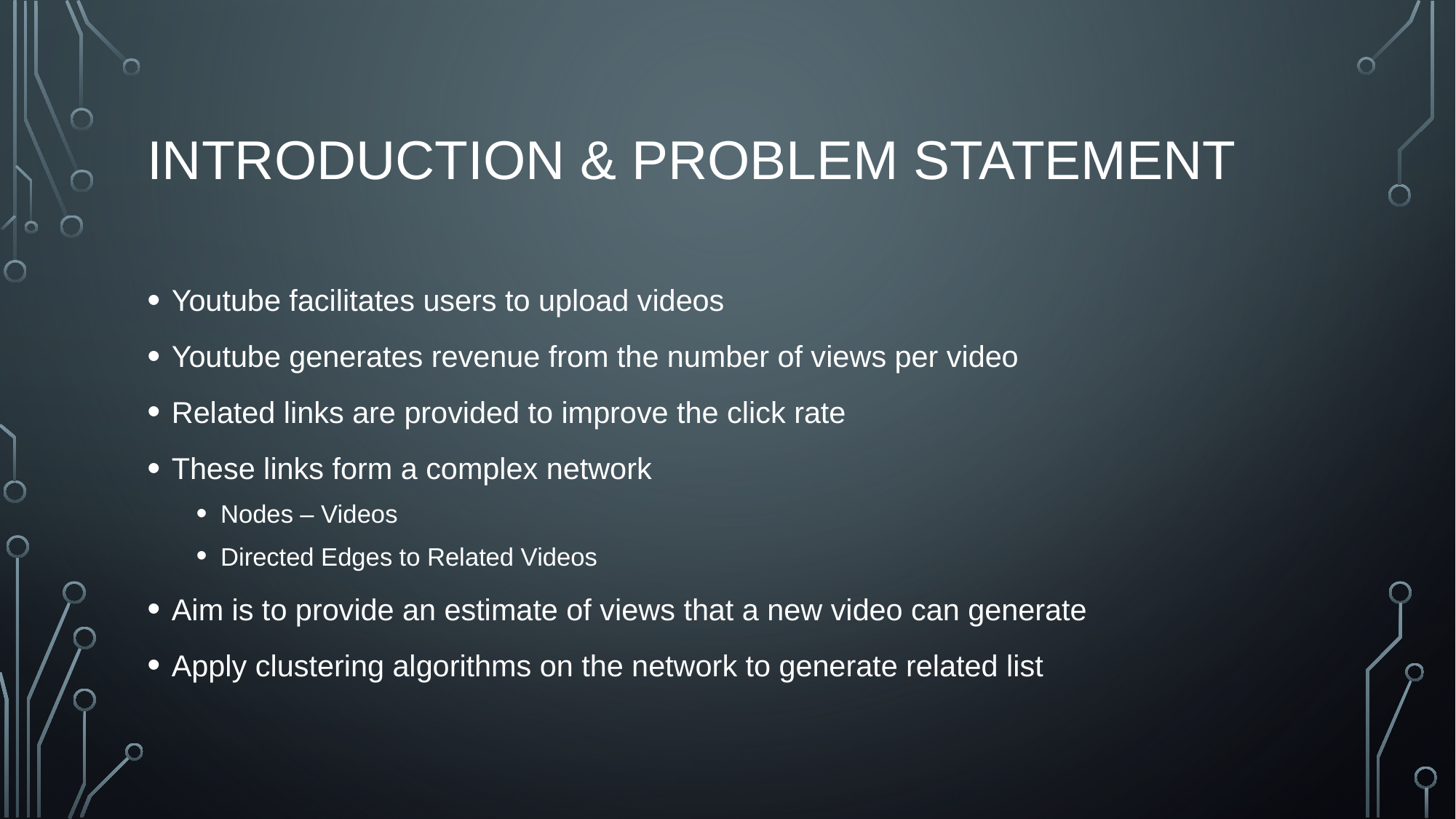

# Introduction & problem statement
Youtube facilitates users to upload videos
Youtube generates revenue from the number of views per video
Related links are provided to improve the click rate
These links form a complex network
Nodes – Videos
Directed Edges to Related Videos
Aim is to provide an estimate of views that a new video can generate
Apply clustering algorithms on the network to generate related list